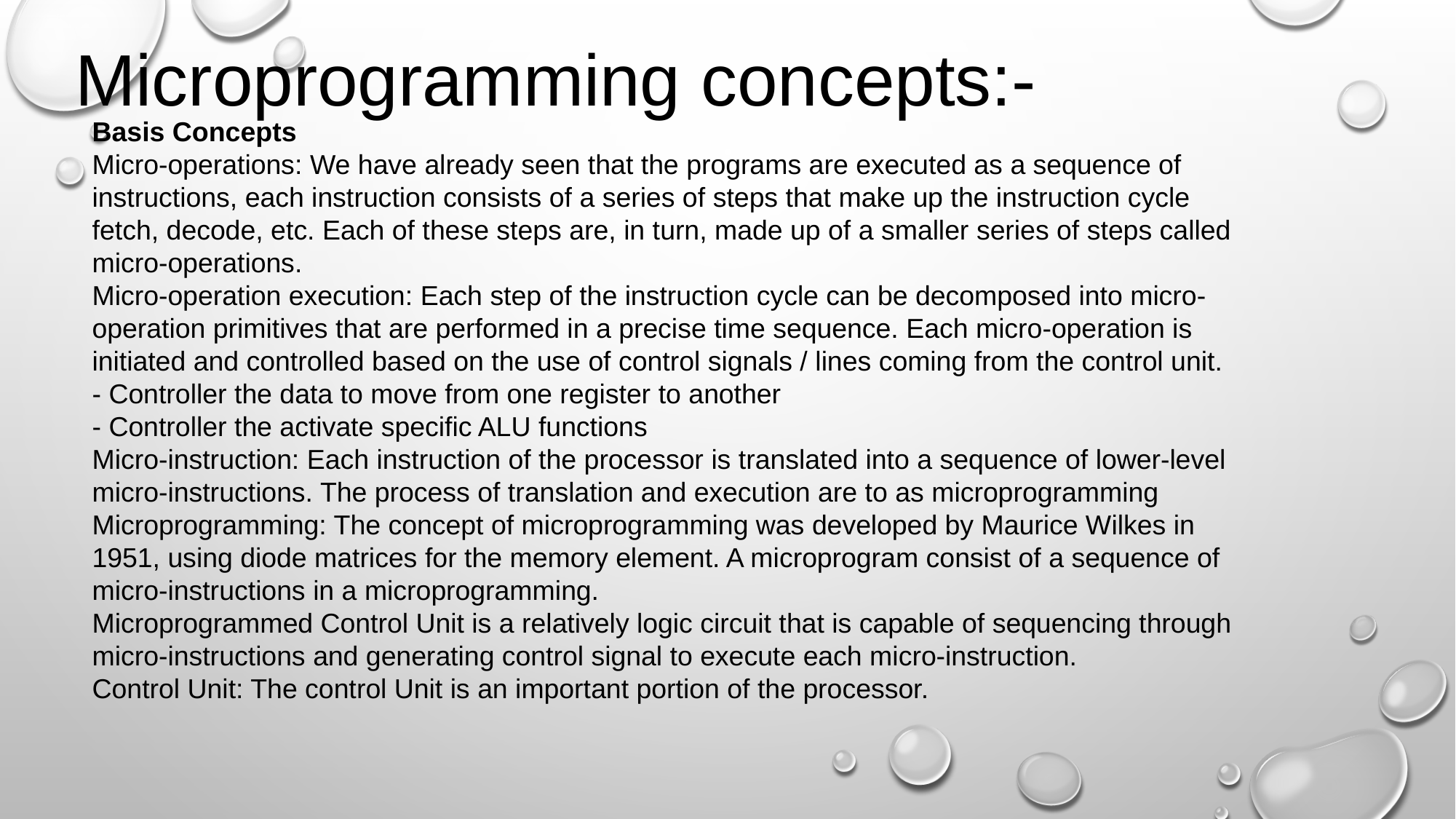

Microprogramming concepts:-
Basis Concepts
Micro-operations: We have already seen that the programs are executed as a sequence of instructions, each instruction consists of a series of steps that make up the instruction cycle fetch, decode, etc. Each of these steps are, in turn, made up of a smaller series of steps called micro-operations.
Micro-operation execution: Each step of the instruction cycle can be decomposed into micro-operation primitives that are performed in a precise time sequence. Each micro-operation is initiated and controlled based on the use of control signals / lines coming from the control unit.
- Controller the data to move from one register to another
- Controller the activate specific ALU functions
Micro-instruction: Each instruction of the processor is translated into a sequence of lower-level micro-instructions. The process of translation and execution are to as microprogramming
Microprogramming: The concept of microprogramming was developed by Maurice Wilkes in 1951, using diode matrices for the memory element. A microprogram consist of a sequence of micro-instructions in a microprogramming.
Microprogrammed Control Unit is a relatively logic circuit that is capable of sequencing through micro-instructions and generating control signal to execute each micro-instruction.
Control Unit: The control Unit is an important portion of the processor.